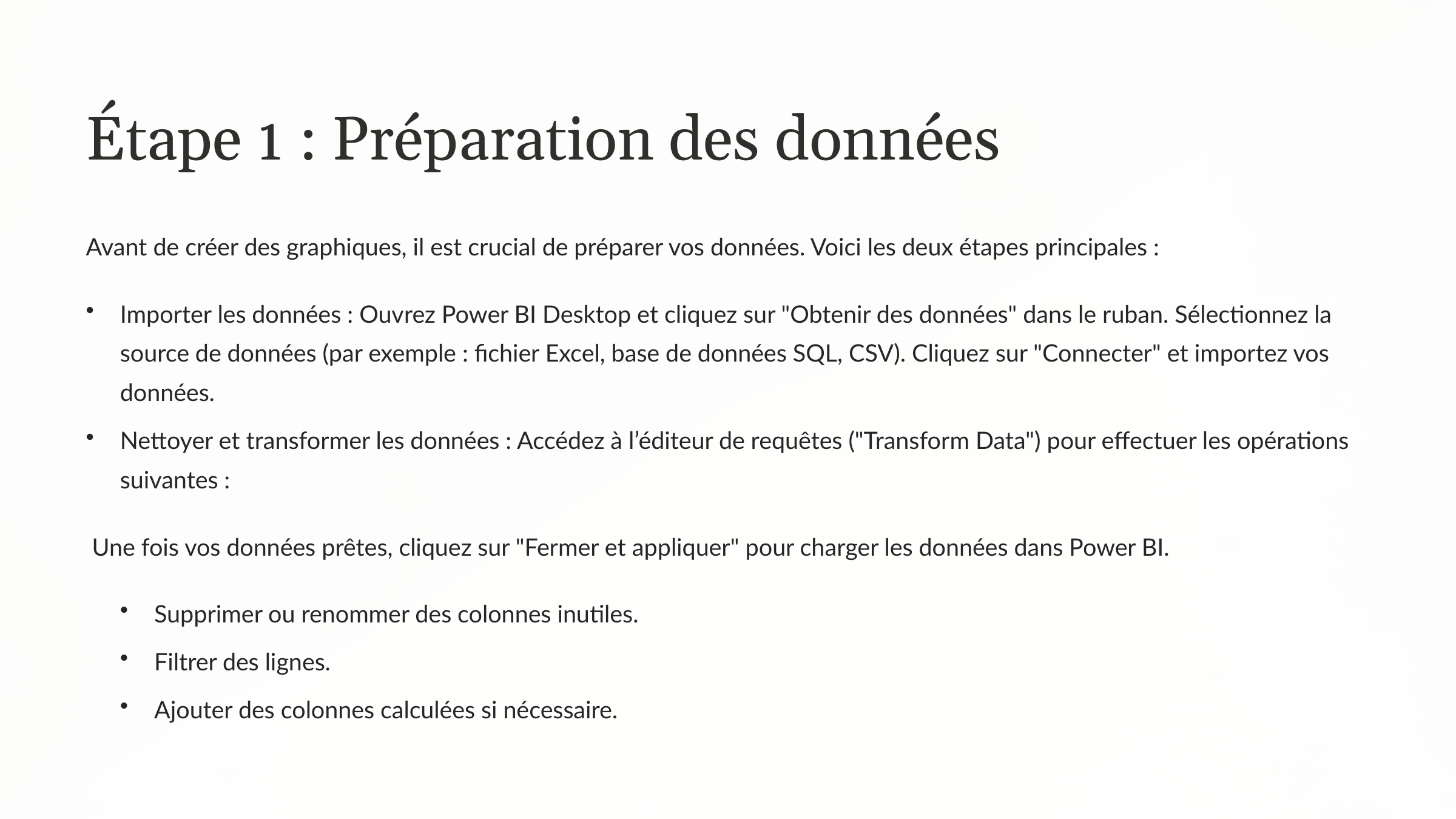

Étape 1 : Préparation des données
Avant de créer des graphiques, il est crucial de préparer vos données. Voici les deux étapes principales :
Importer les données : Ouvrez Power BI Desktop et cliquez sur "Obtenir des données" dans le ruban. Sélectionnez la source de données (par exemple : fichier Excel, base de données SQL, CSV). Cliquez sur "Connecter" et importez vos données.
Nettoyer et transformer les données : Accédez à l’éditeur de requêtes ("Transform Data") pour effectuer les opérations suivantes :
 Une fois vos données prêtes, cliquez sur "Fermer et appliquer" pour charger les données dans Power BI.
Supprimer ou renommer des colonnes inutiles.
Filtrer des lignes.
Ajouter des colonnes calculées si nécessaire.